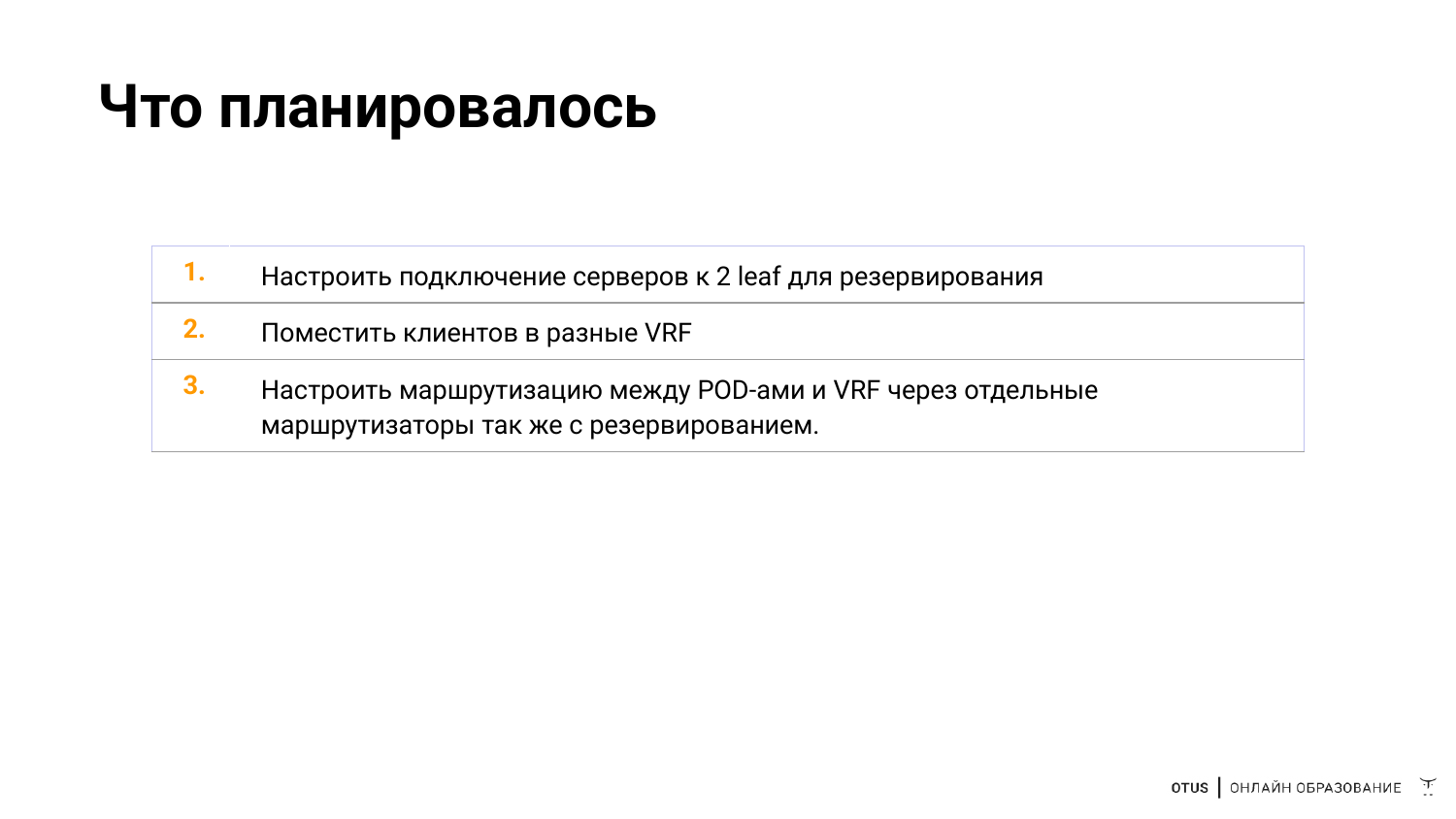

# Что планировалось

| 1. | Настроить подключение серверов к 2 leaf для резервирования |
| --- | --- |
| 2. | Поместить клиентов в разные VRF |
| 3. | Настроить маршрутизацию между POD-ами и VRF через отдельные маршрутизаторы так же с резервированием. |